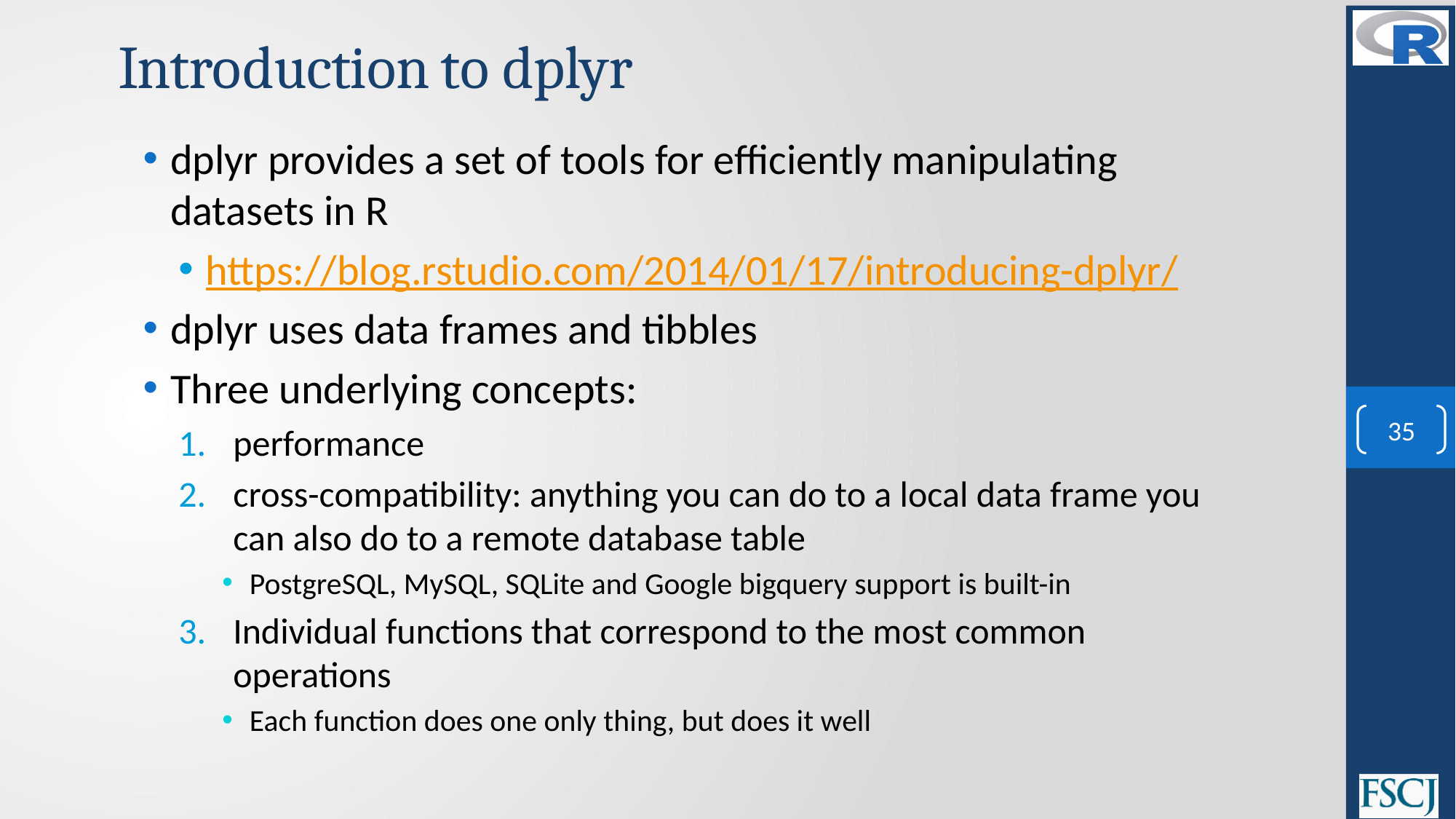

# Introduction to dplyr
dplyr provides a set of tools for efficiently manipulating datasets in R
https://blog.rstudio.com/2014/01/17/introducing-dplyr/
dplyr uses data frames and tibbles
Three underlying concepts:
performance
cross-compatibility: anything you can do to a local data frame you can also do to a remote database table
PostgreSQL, MySQL, SQLite and Google bigquery support is built-in
Individual functions that correspond to the most common operations
Each function does one only thing, but does it well
35